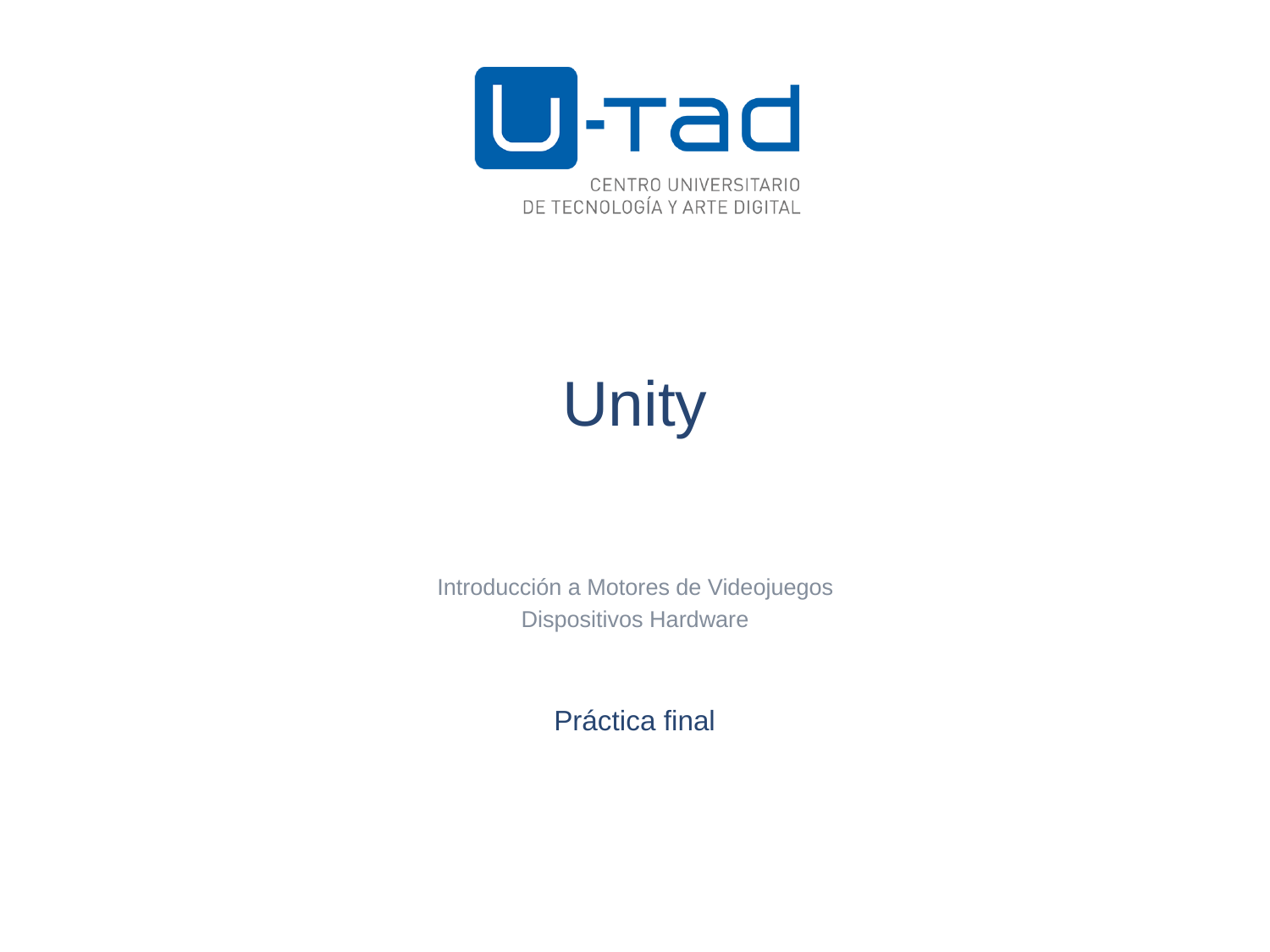

# Unity
Introducción a Motores de Videojuegos
Dispositivos Hardware
Práctica final